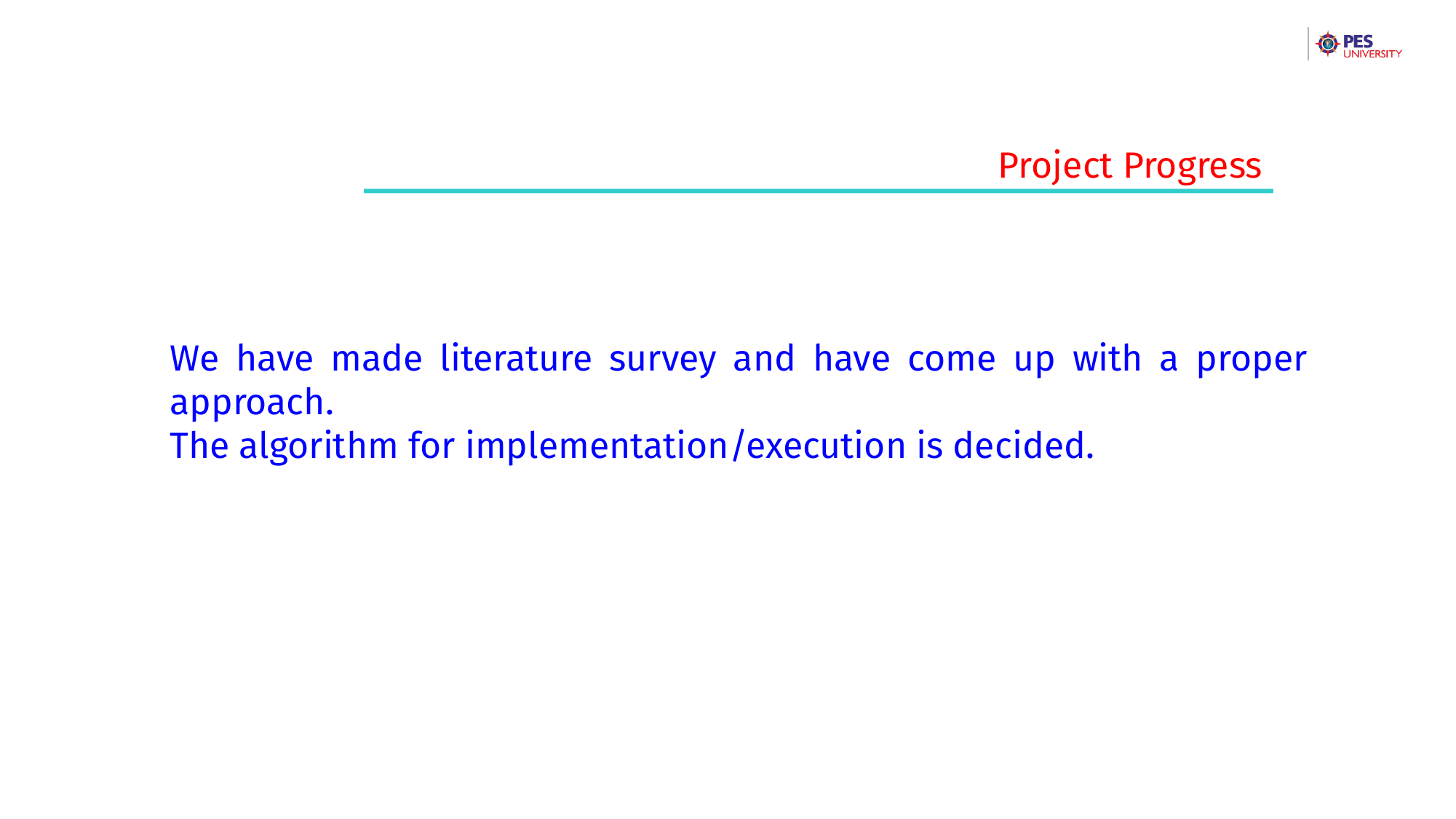

Project Progress

We have made literature survey and have come up with a proper approach.
The algorithm for implementation/execution is decided.